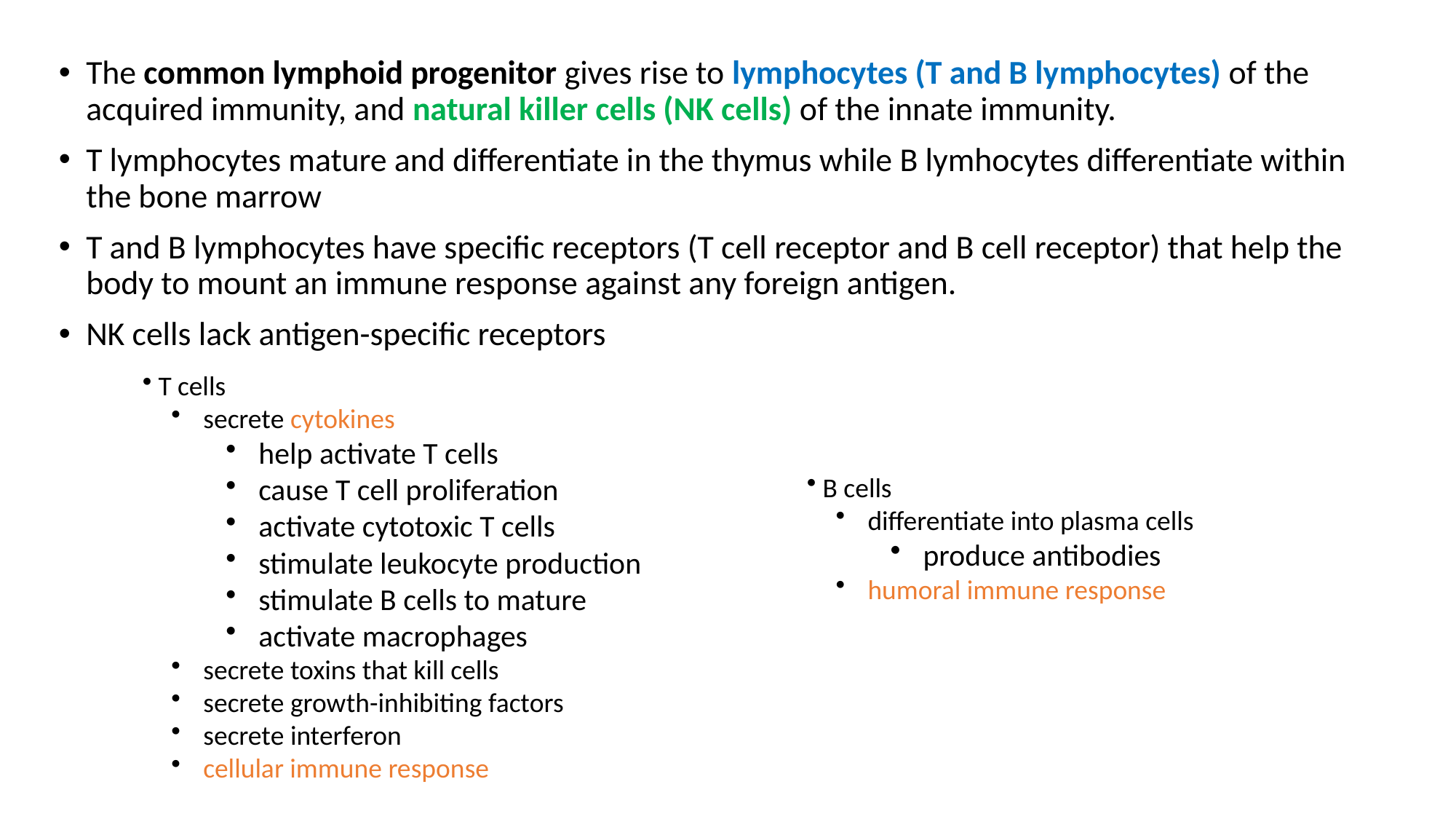

The common lymphoid progenitor gives rise to lymphocytes (T and B lymphocytes) of the acquired immunity, and natural killer cells (NK cells) of the innate immunity.
T lymphocytes mature and differentiate in the thymus while B lymhocytes differentiate within the bone marrow
T and B lymphocytes have specific receptors (T cell receptor and B cell receptor) that help the body to mount an immune response against any foreign antigen.
NK cells lack antigen-specific receptors

 T cells
 secrete cytokines
 help activate T cells
 cause T cell proliferation
 activate cytotoxic T cells
 stimulate leukocyte production
 stimulate B cells to mature
 activate macrophages
 secrete toxins that kill cells
 secrete growth-inhibiting factors
 secrete interferon
 cellular immune response
 B cells
 differentiate into plasma cells
 produce antibodies
 humoral immune response